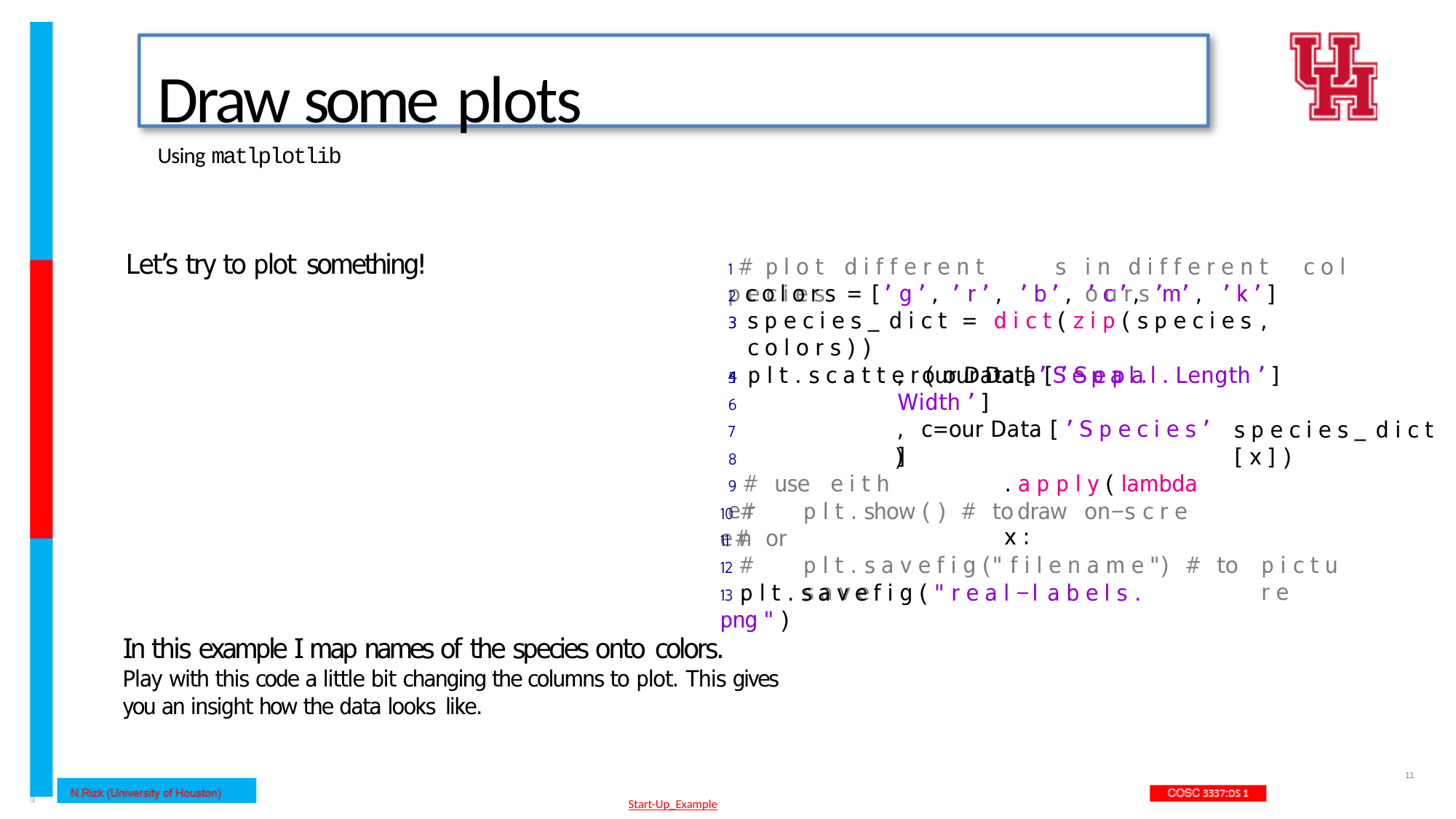

Draw some plots
Using matlplotlib
Let’s try to plot something!
1 # p l o t	d i f f e r e n t	s p e c i e s
i n	d i f f e r e n t	c o l o u r s
2  c o l o r s = [ ’ g ’ ,	’ r ’ ,	’ b ’ ,	’ c ’ ,	’m’ ,	’ k ’ ]
s p e c i e s _ d i c t  = d i c t ( z i p ( s p e c i e s ,	c o l o r s ) )
p l t . s c a t t e r (	our Data [ ’ S e p a l . Length ’ ]
5
6
7
8
9 # use	e i t h e r
,	our Data [ ’ S e p a l . Width ’ ]
,	c=our Data [ ’ S p e c i e s ’ ]
. a p p l y ( lambda	x :
s p e c i e s _ d i c t [ x ] )
)
10 #	p l t . show ( ) # to	draw	on−s c r e e n
11 # or
12 #	p l t . s a v e f i g (" f i l e n a m e ") # to	s a v e
p i c t u r e
13 p l t . s a v e f i g ( " r e a l −l a b e l s . png " )
In this example I map names of the species onto colors.
Play with this code a little bit changing the columns to plot. This gives  you an insight how the data looks like.
11
Start-Up_Example